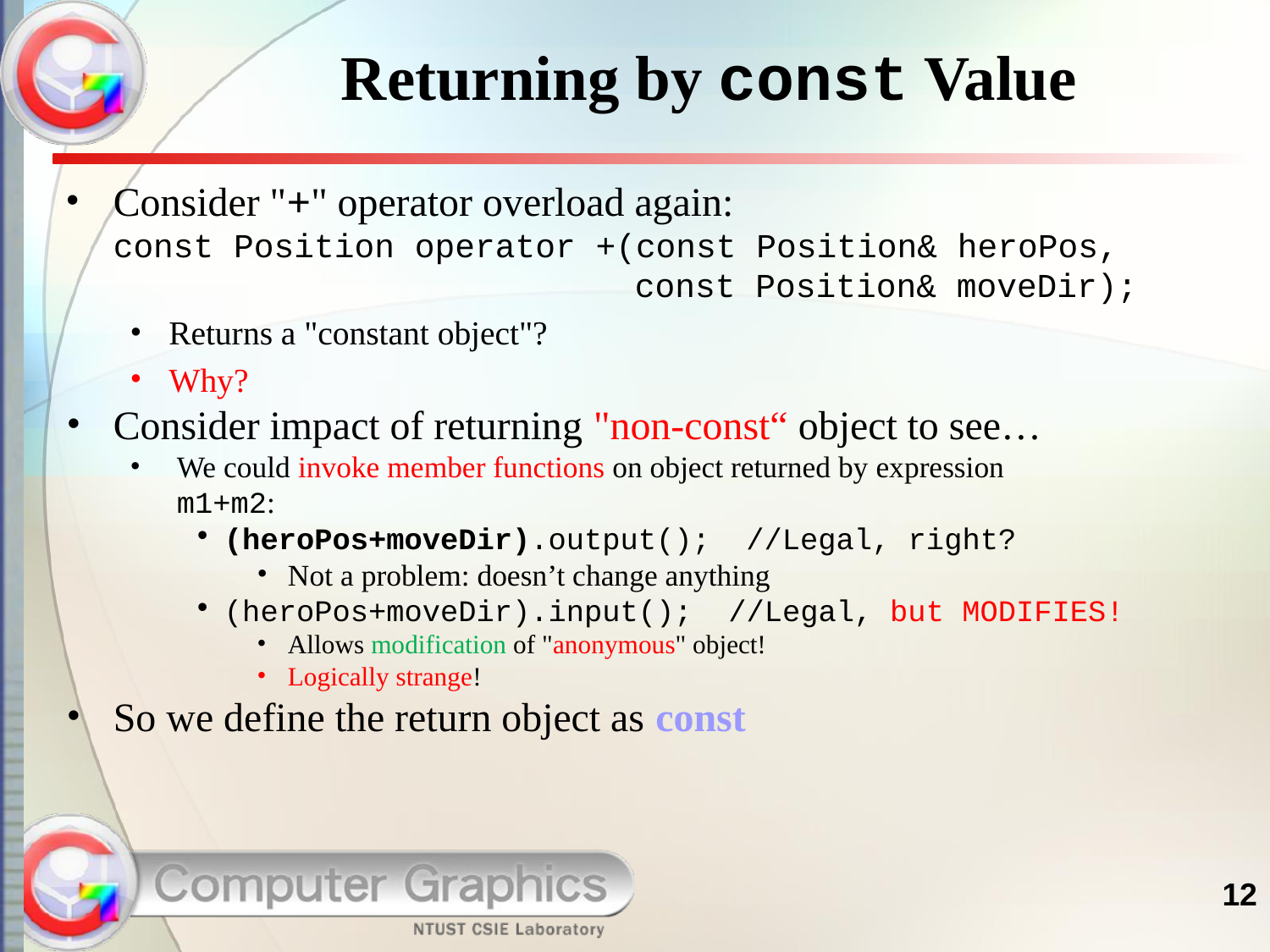

# Returning by const Value
Consider "+" operator overload again:
const Position operator +(const Position& heroPos,
			       const Position& moveDir);
Returns a "constant object"?
Why?
Consider impact of returning "non-const“ object to see…
We could invoke member functions on object returned by expression
m1+m2:
(heroPos+moveDir).output();  //Legal, right?
Not a problem: doesn’t change anything
(heroPos+moveDir).input();  //Legal, but MODIFIES!
Allows modification of "anonymous" object!
Logically strange!
So we define the return object as const

12